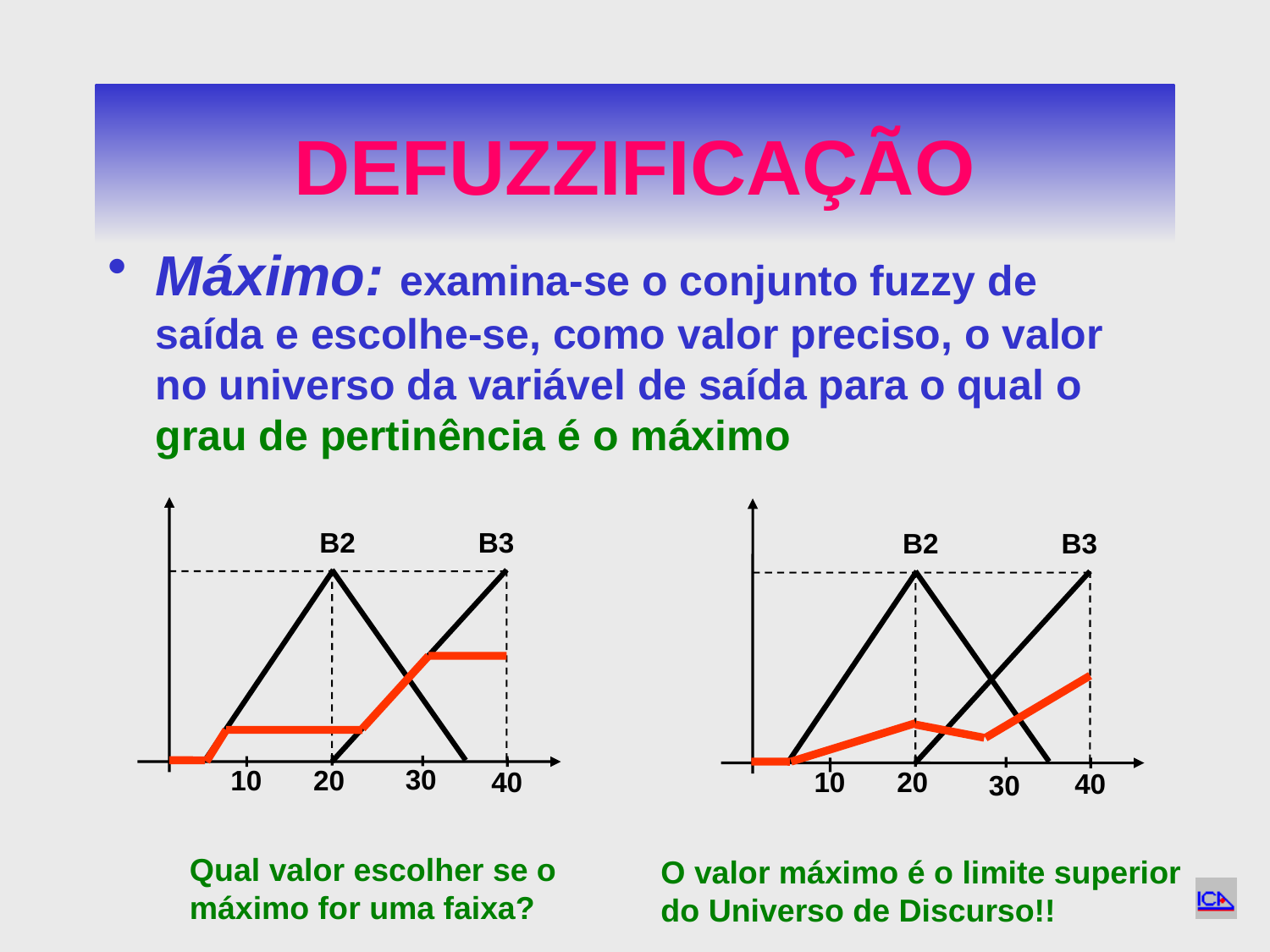

# DEFUZZIFICAÇÃO
Máximo: examina-se o conjunto fuzzy de saída e escolhe-se, como valor preciso, o valor no universo da variável de saída para o qual o grau de pertinência é o máximo

B2
B3
B2
B3

30

10
20

10
20

40
40

30

Qual valor escolher se o máximo for uma faixa?
O valor máximo é o limite superior do Universo de Discurso!!